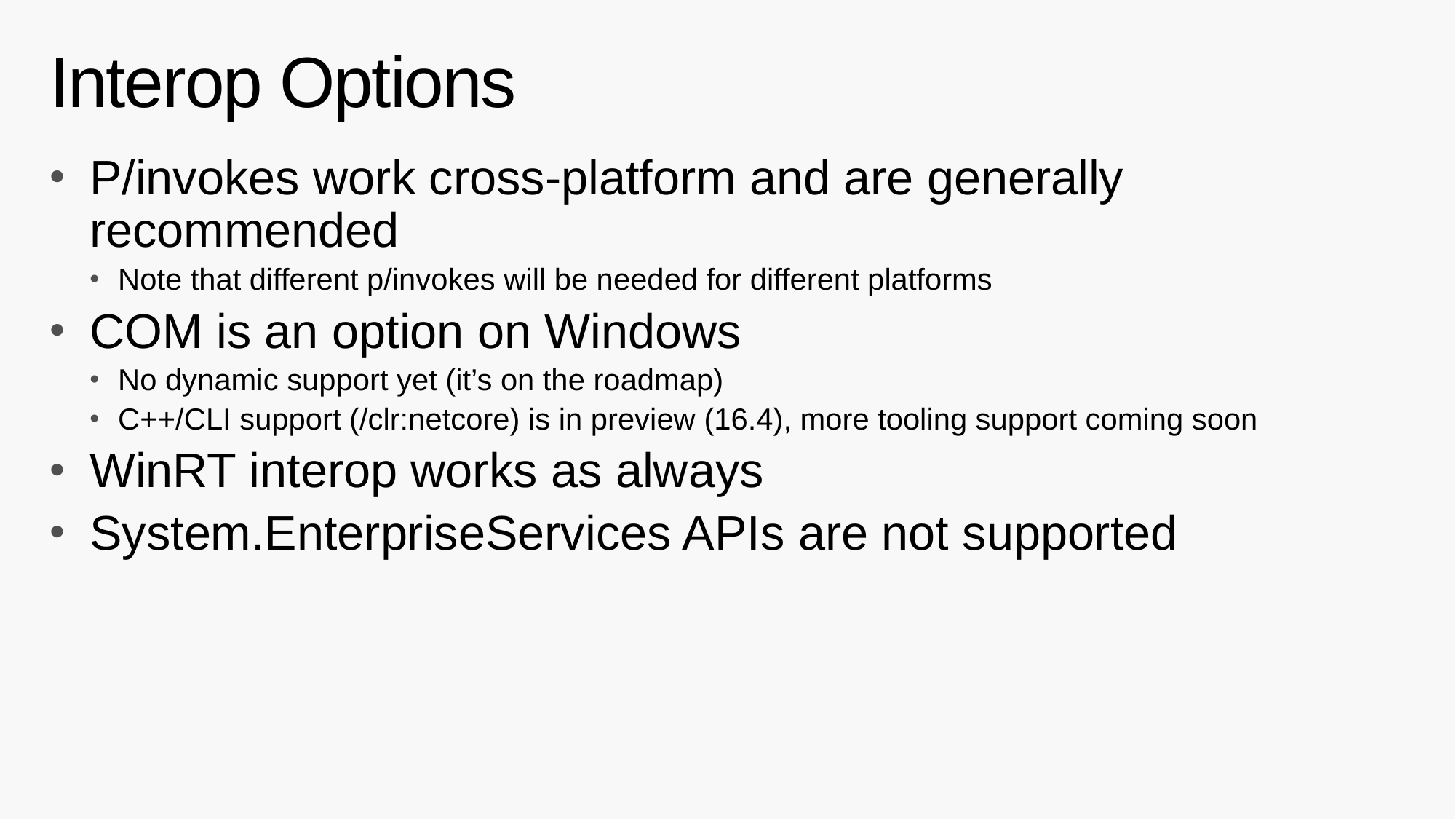

# Interop Options
P/invokes work cross-platform and are generally recommended
Note that different p/invokes will be needed for different platforms
COM is an option on Windows
No dynamic support yet (it’s on the roadmap)
C++/CLI support (/clr:netcore) is in preview (16.4), more tooling support coming soon
WinRT interop works as always
System.EnterpriseServices APIs are not supported